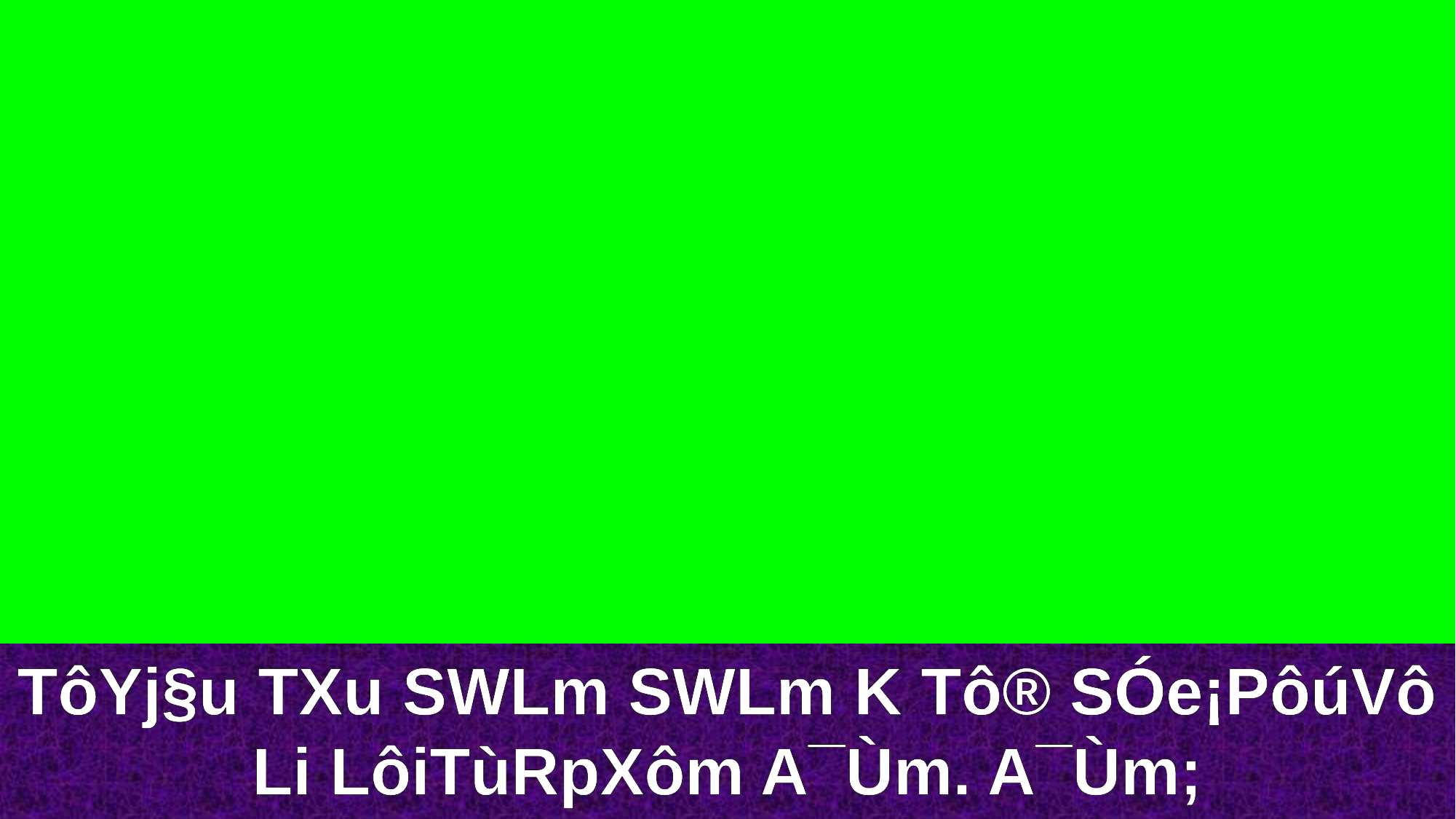

TôYj§u TXu SWLm SWLm K Tô® SÓe¡PôúVô Li LôiTùRpXôm A¯Ùm. A¯Ùm;